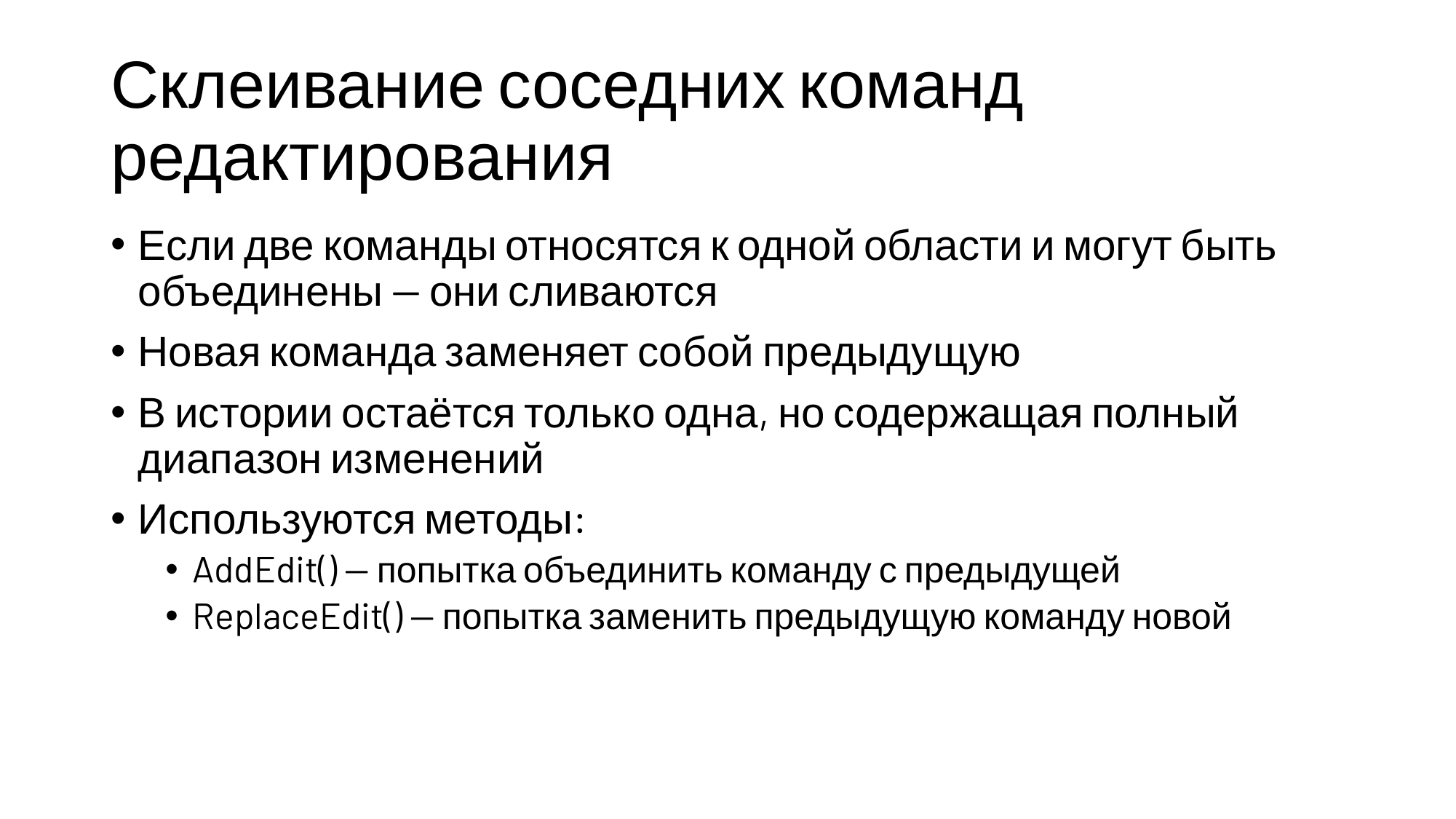

# Склеивание соседних команд редактирования
Если две команды относятся к одной области и могут быть объединены — они сливаются
Новая команда заменяет собой предыдущую
В истории остаётся только одна, но содержащая полный диапазон изменений
Используются методы:
AddEdit() — попытка объединить команду с предыдущей
ReplaceEdit() — попытка заменить предыдущую команду новой